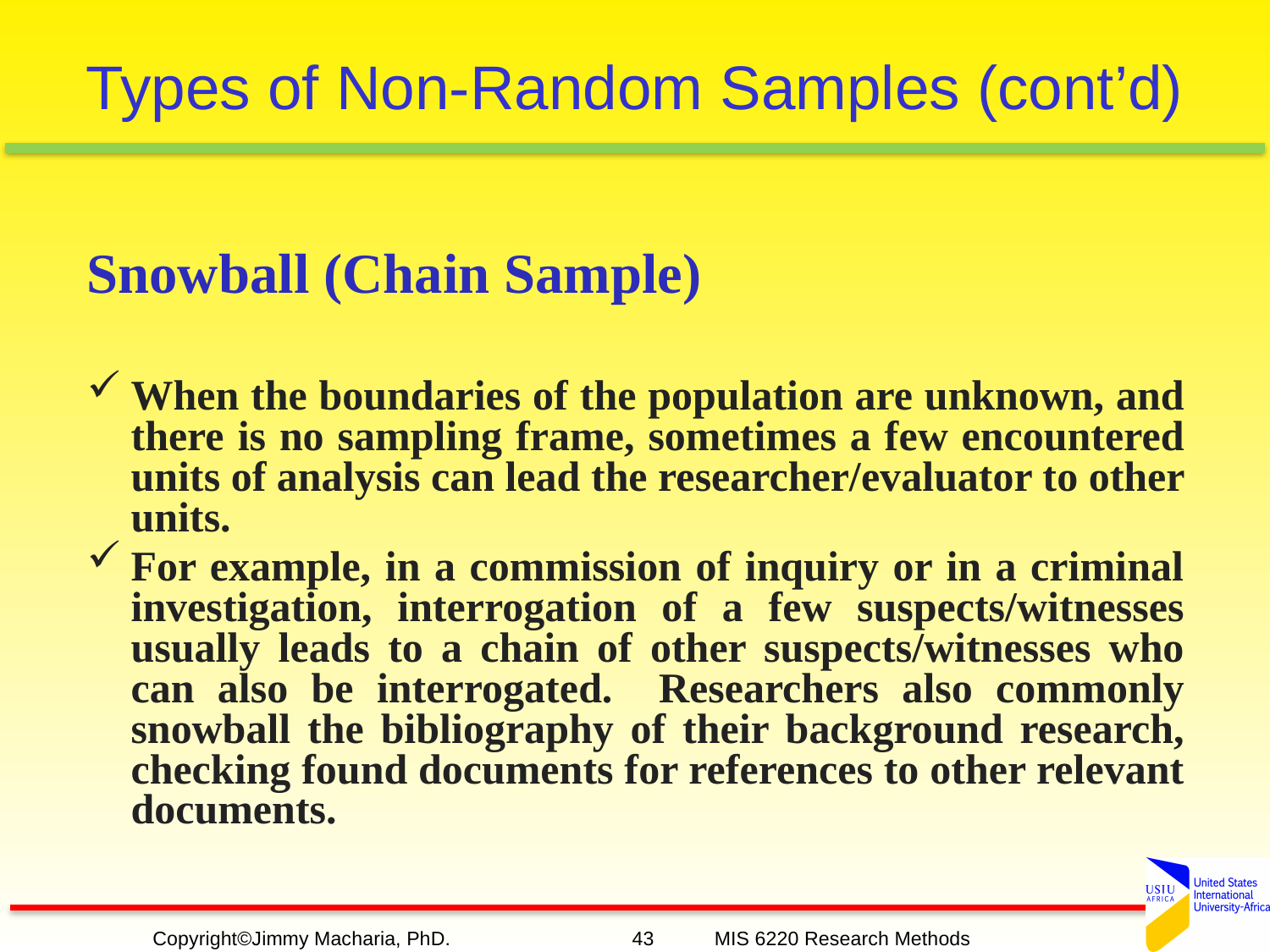

# Types of Non-Random Samples (cont’d)
Snowball (Chain Sample)

When the boundaries of the population are unknown, and there is no sampling frame, sometimes a few encountered units of analysis can lead the researcher/evaluator to other units.
For example, in a commission of inquiry or in a criminal investigation, interrogation of a few suspects/witnesses usually leads to a chain of other suspects/witnesses who can also be interrogated.  Researchers also commonly snowball the bibliography of their background research, checking found documents for references to other relevant documents.